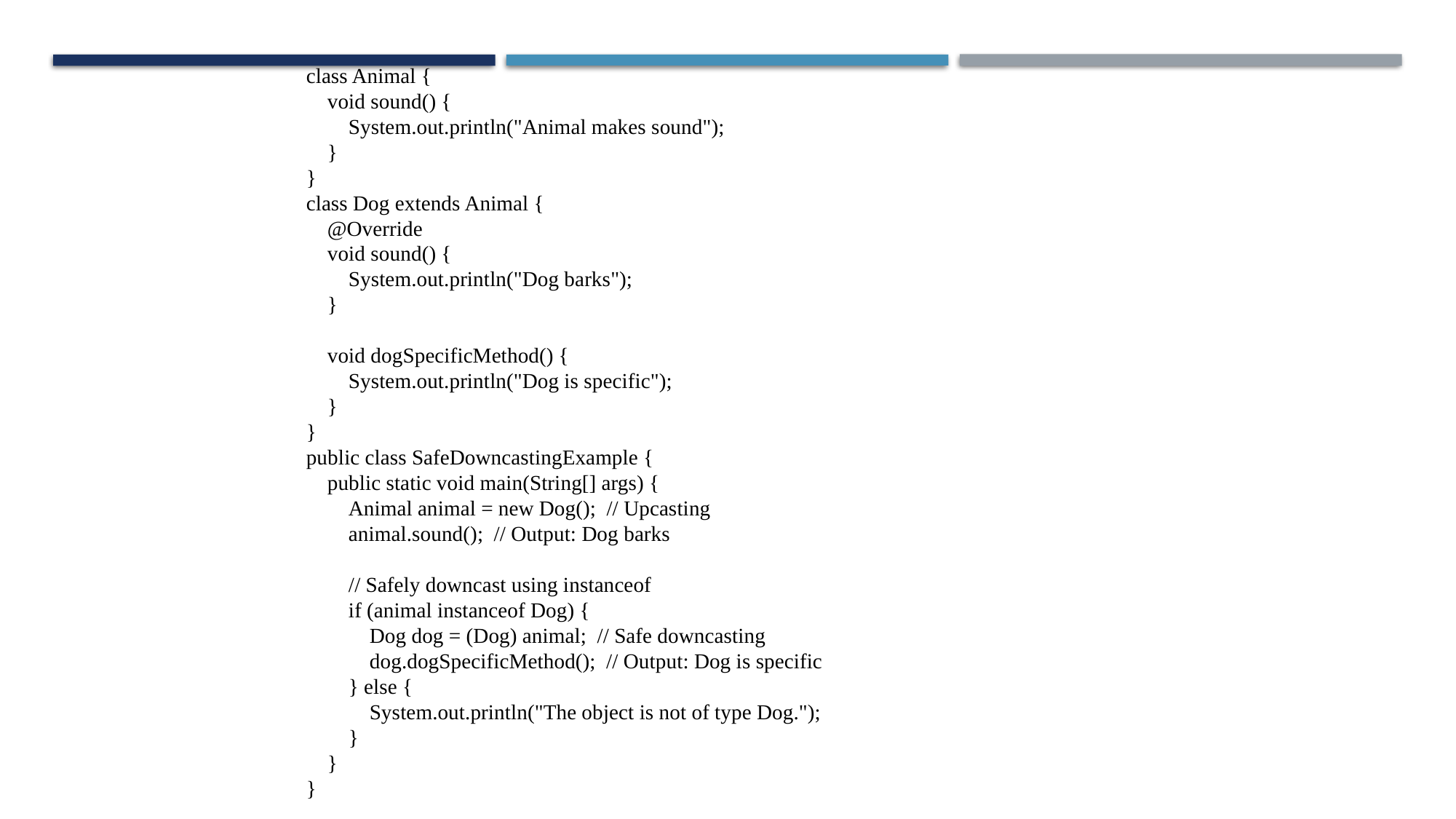

class Animal {
    void sound() {
        System.out.println("Animal makes sound");
    }
}
class Dog extends Animal {
    @Override
    void sound() {
        System.out.println("Dog barks");
    }

    void dogSpecificMethod() {
        System.out.println("Dog is specific");
    }
}
public class SafeDowncastingExample {
    public static void main(String[] args) {
        Animal animal = new Dog();  // Upcasting
        animal.sound();  // Output: Dog barks

        // Safely downcast using instanceof
        if (animal instanceof Dog) {
            Dog dog = (Dog) animal;  // Safe downcasting
            dog.dogSpecificMethod();  // Output: Dog is specific
        } else {
            System.out.println("The object is not of type Dog.");
        }
    }
}